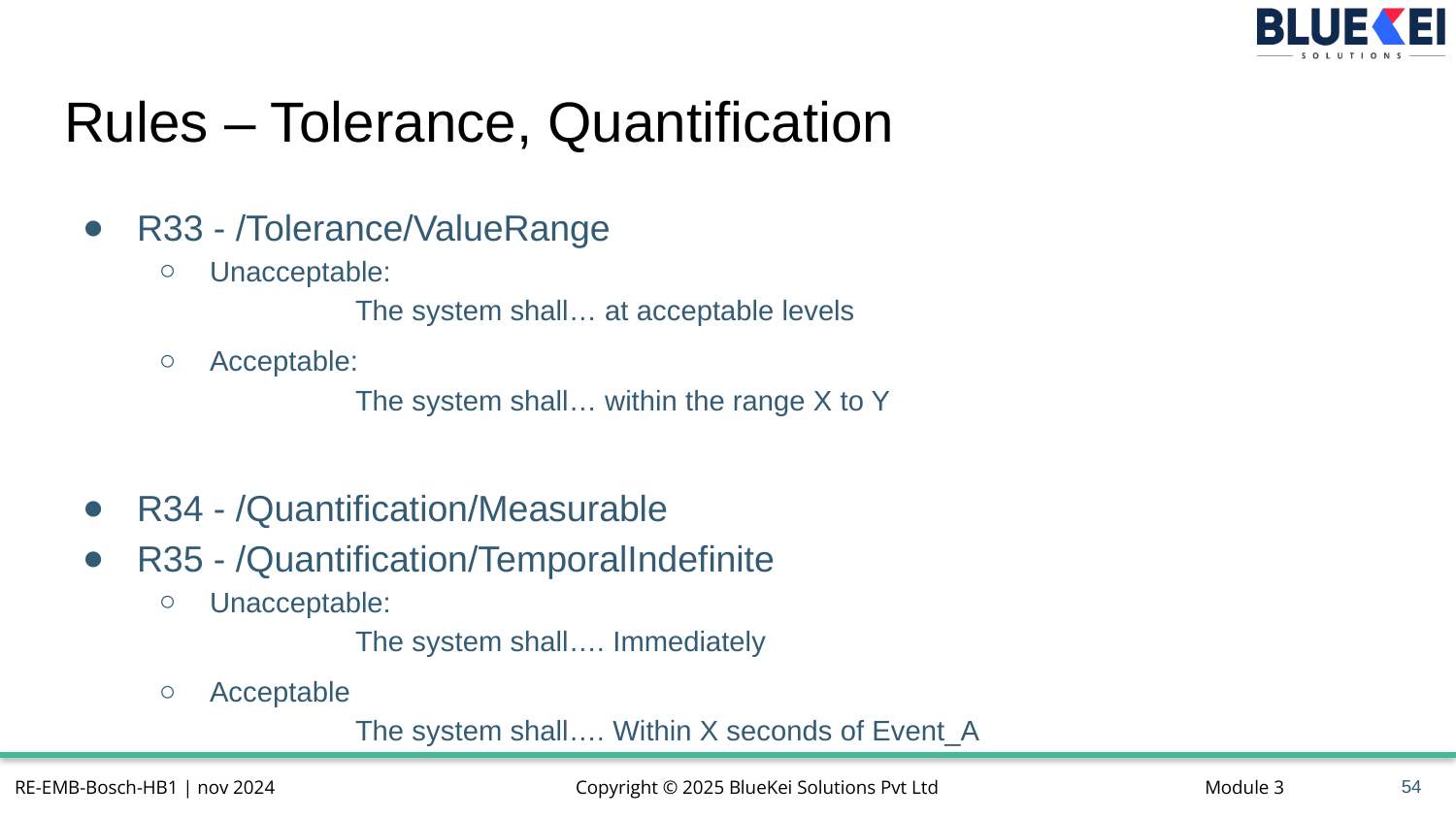

# Rules – Tolerance, Quantification
R33 - /Tolerance/ValueRange
Unacceptable:
	The system shall… at acceptable levels
Acceptable:
	The system shall… within the range X to Y

R34 - /Quantification/Measurable
R35 - /Quantification/TemporalIndefinite
Unacceptable:
	The system shall…. Immediately
Acceptable
	The system shall…. Within X seconds of Event_A

54